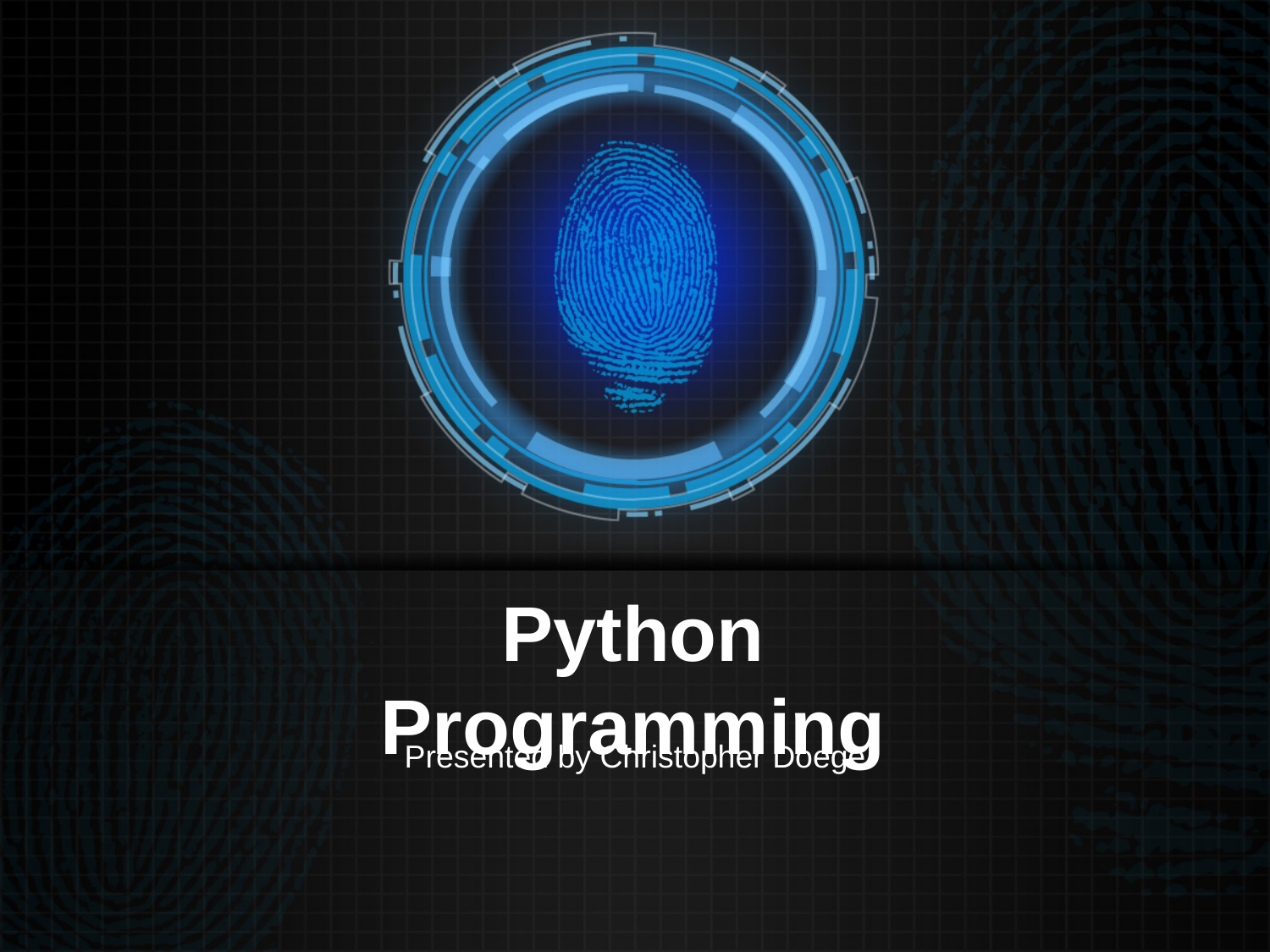

# Python Programming
Presented by Christopher Doege